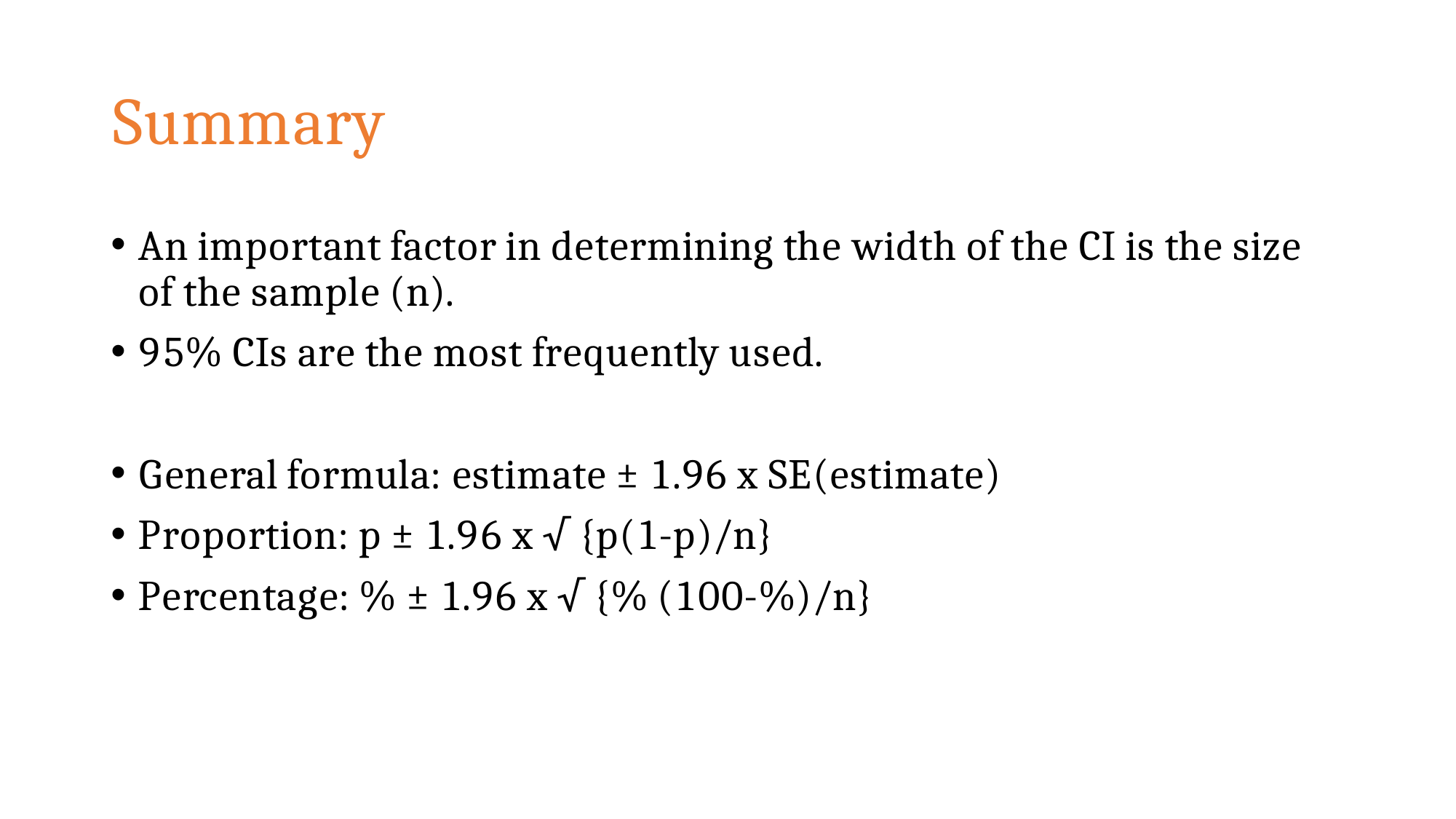

# Summary
﻿An important factor in determining the width of the CI is the size of the sample (n).
95% CIs are the most frequently used.

General formula: estimate ± 1.96 x SE(estimate)
Proportion: p ± 1.96 x √ {p(1-p)/n}
Percentage: % ± 1.96 x √ {% (100-%)/n}